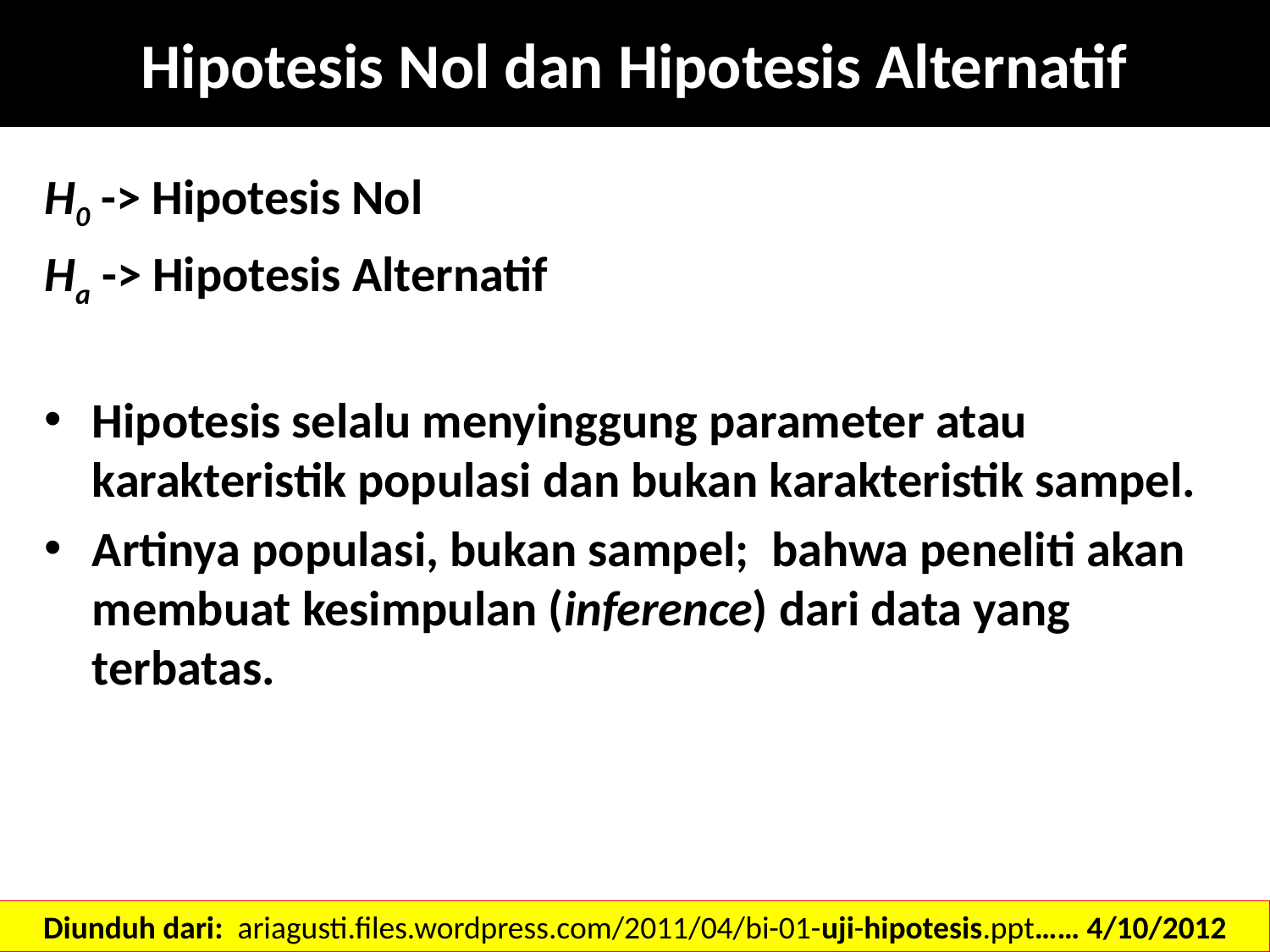

# Hipotesis Nol dan Hipotesis Alternatif
H0 -> Hipotesis Nol
Ha -> Hipotesis Alternatif

Hipotesis selalu menyinggung parameter atau karakteristik populasi dan bukan karakteristik sampel.
Artinya populasi, bukan sampel;  bahwa peneliti akan membuat kesimpulan (inference) dari data yang terbatas.
Diunduh dari:  ariagusti.files.wordpress.com/2011/04/bi-01-uji-hipotesis.ppt…… 4/10/2012